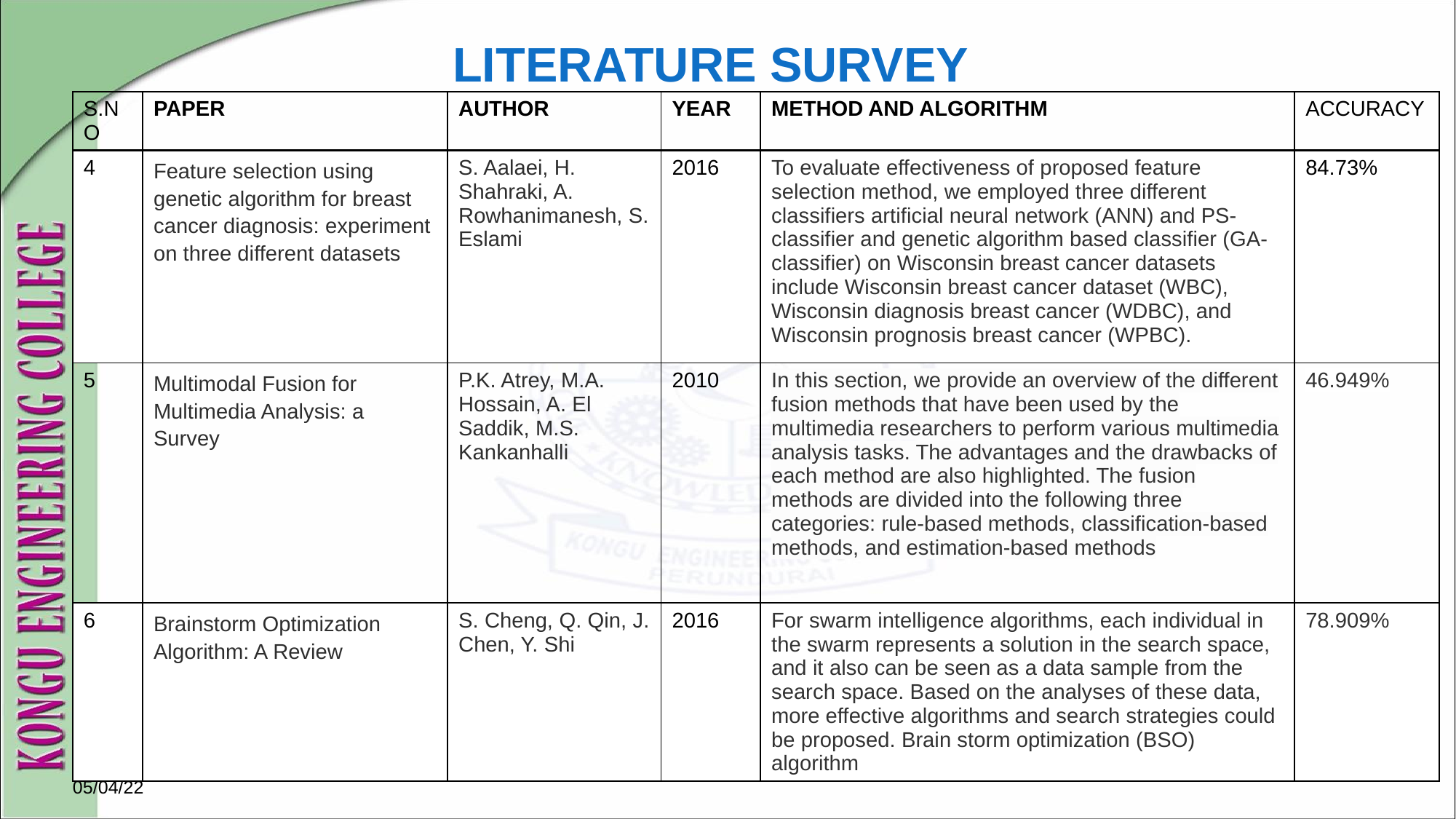

# LITERATURE SURVEY
| S.NO | PAPER | AUTHOR | YEAR | METHOD AND ALGORITHM | ACCURACY |
| --- | --- | --- | --- | --- | --- |
| 4 | Feature selection using genetic algorithm for breast cancer diagnosis: experiment on three different datasets | S. Aalaei, H. Shahraki, A. Rowhanimanesh, S. Eslami | 2016 | To evaluate effectiveness of proposed feature selection method, we employed three different classifiers artificial neural network (ANN) and PS-classifier and genetic algorithm based classifier (GA-classifier) on Wisconsin breast cancer datasets include Wisconsin breast cancer dataset (WBC), Wisconsin diagnosis breast cancer (WDBC), and Wisconsin prognosis breast cancer (WPBC). | 84.73% |
| 5 | Multimodal Fusion for Multimedia Analysis: a Survey | P.K. Atrey, M.A. Hossain, A. El Saddik, M.S. Kankanhalli | 2010 | In this section, we provide an overview of the different fusion methods that have been used by the multimedia researchers to perform various multimedia analysis tasks. The advantages and the drawbacks of each method are also highlighted. The fusion methods are divided into the following three categories: rule-based methods, classification-based methods, and estimation-based methods | 46.949% |
| 6 | Brainstorm Optimization Algorithm: A Review | S. Cheng, Q. Qin, J. Chen, Y. Shi | 2016 | For swarm intelligence algorithms, each individual in the swarm represents a solution in the search space, and it also can be seen as a data sample from the search space. Based on the analyses of these data, more effective algorithms and search strategies could be proposed. Brain storm optimization (BSO) algorithm | 78.909% |
05/04/22